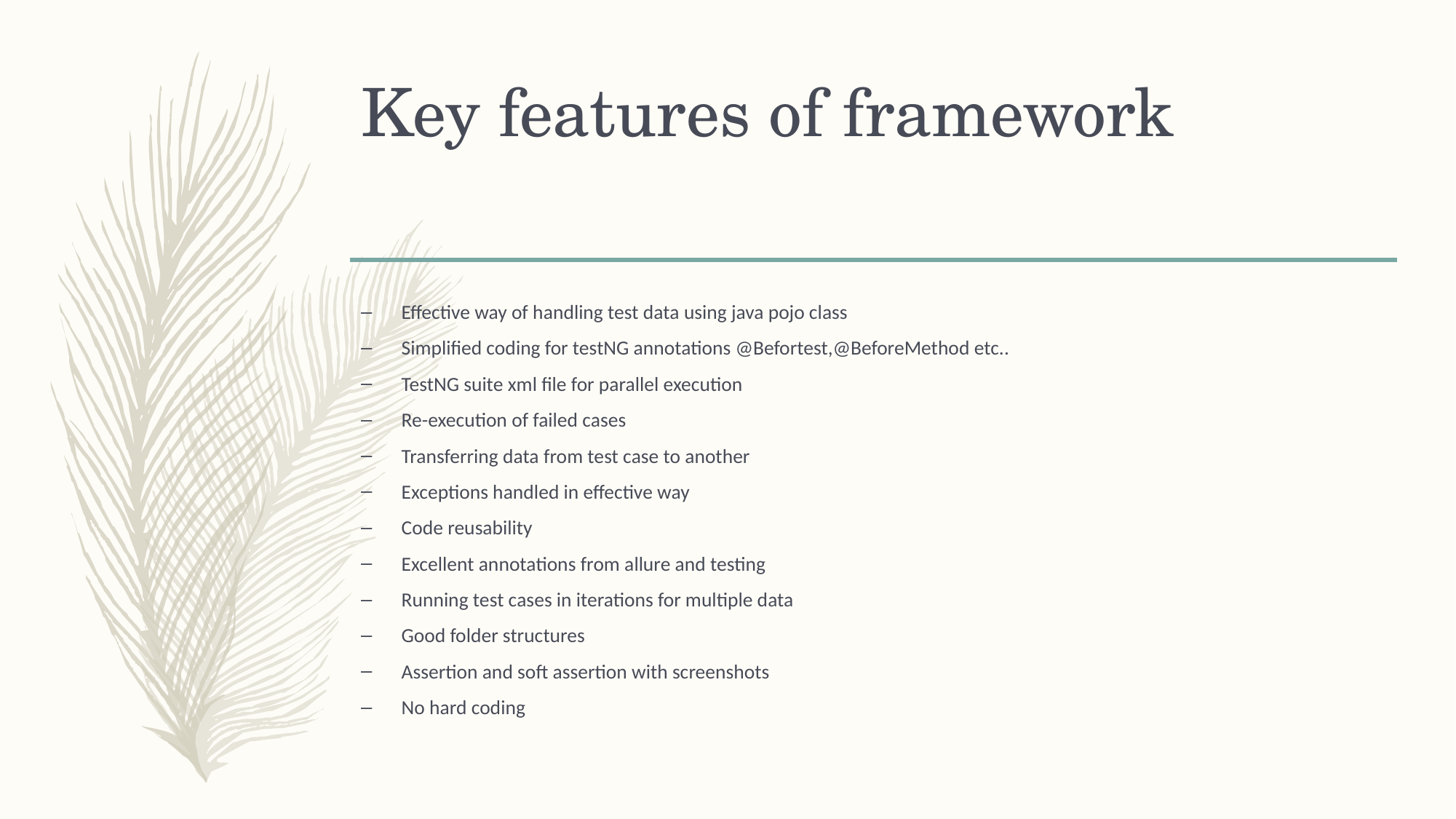

# Key features of framework
Effective way of handling test data using java pojo class
Simplified coding for testNG annotations @Befortest,@BeforeMethod etc..
TestNG suite xml file for parallel execution
Re-execution of failed cases
Transferring data from test case to another
Exceptions handled in effective way
Code reusability
Excellent annotations from allure and testing
Running test cases in iterations for multiple data
Good folder structures
Assertion and soft assertion with screenshots
No hard coding